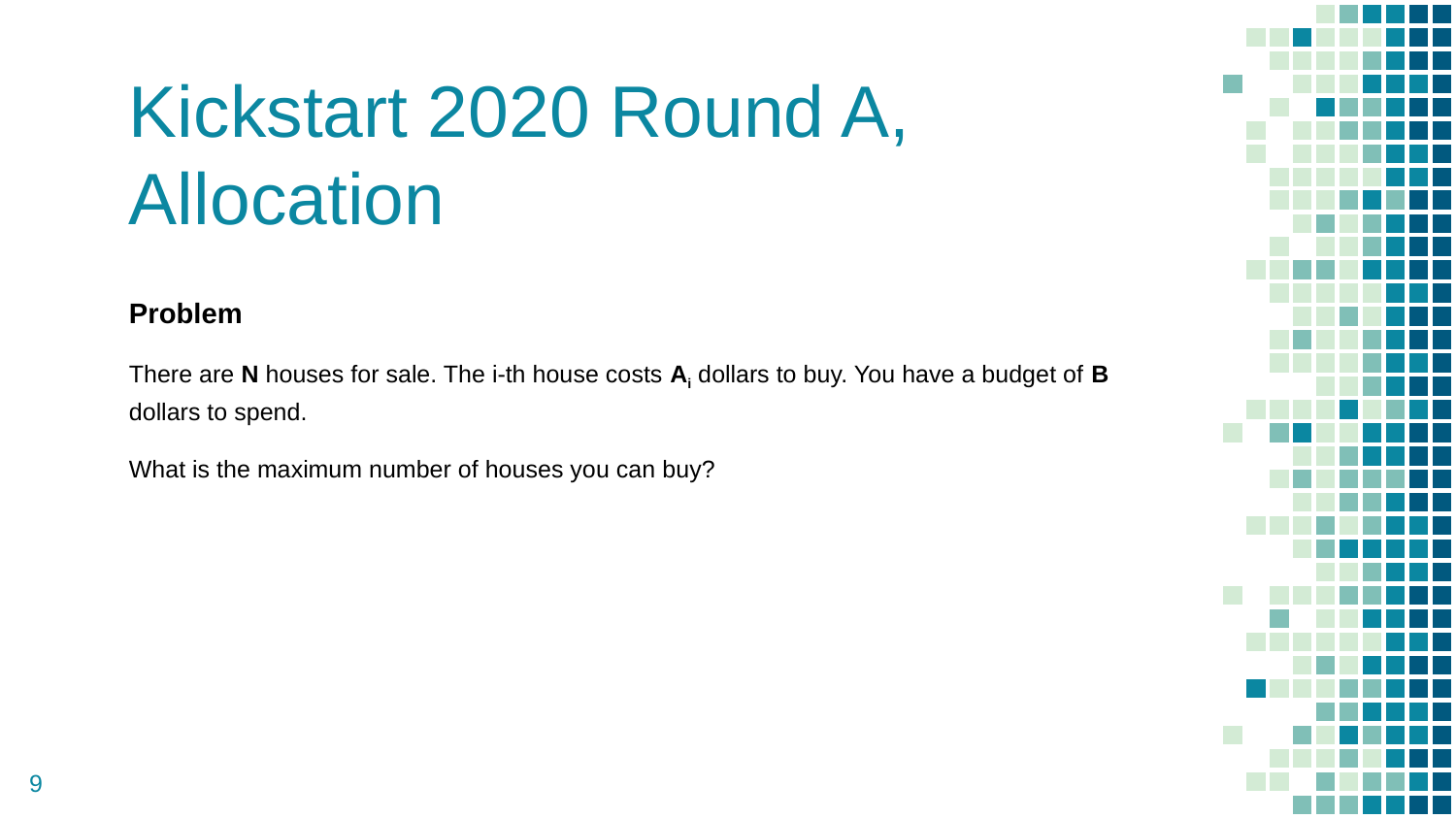

# Kickstart 2020 Round A, Allocation
Problem
There are N houses for sale. The i-th house costs Ai dollars to buy. You have a budget of B dollars to spend.
What is the maximum number of houses you can buy?

9